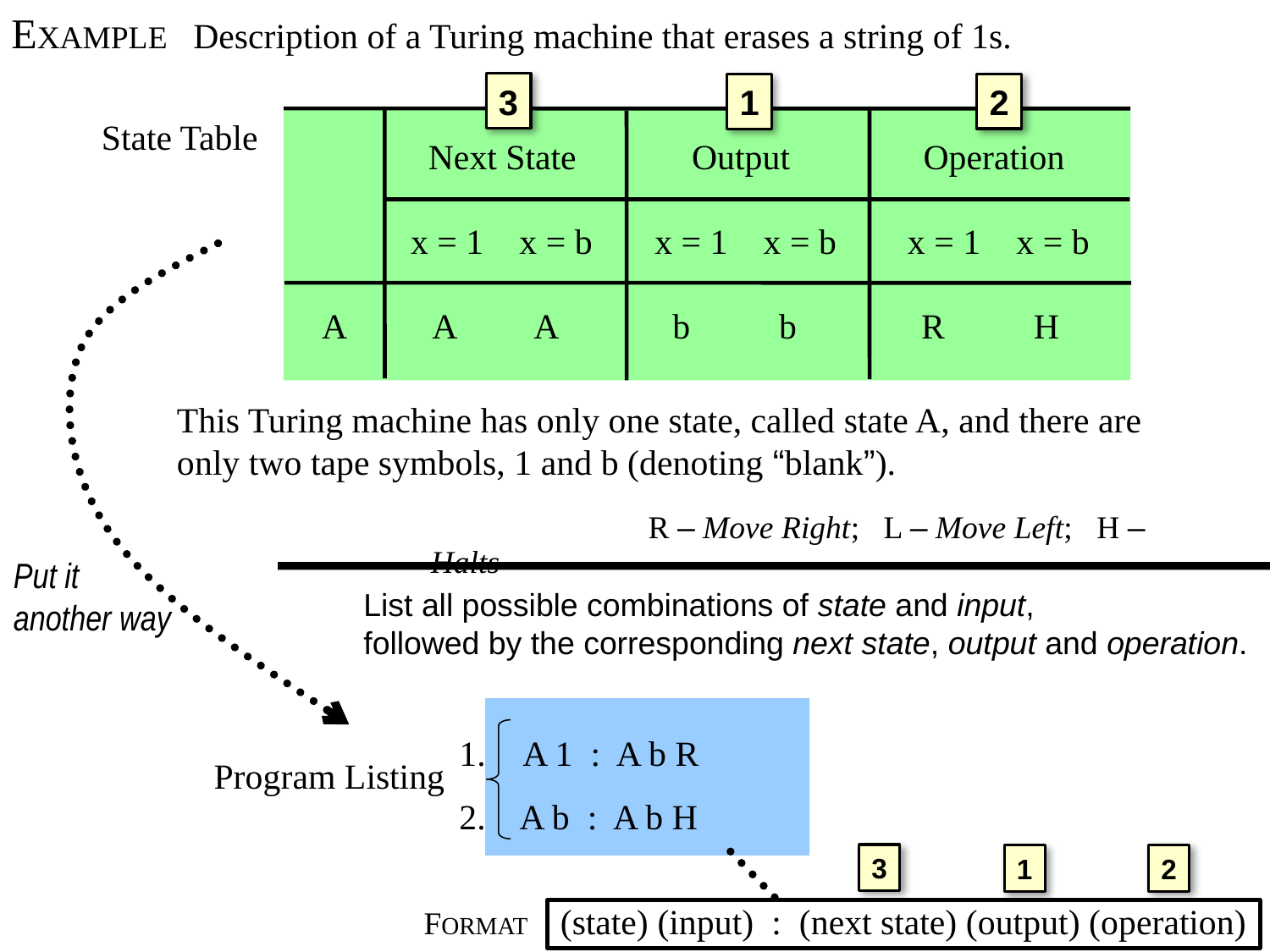

EXAMPLE   Description of a Turing machine that erases a string of 1s.
3
2
1
State Table

               Next State             Output               Operation

             x = 1    x = b       x = 1    x = b        x = 1    x = b

   A          A         A             b          b              R          H

This Turing machine has only one state, called state A, and there are
only two tape symbols, 1 and b (denoting “blank”).

                           R – Move Right;   L – Move Left;   H – Halts
Put it
another way

List all possible combinations of state and input,
followed by the corresponding next state, output and operation.

A 1  :  A b R
2.    A b  :  A b H

Program Listing
3
2
1

FORMAT    (state) (input)  :  (next state) (output) (operation)